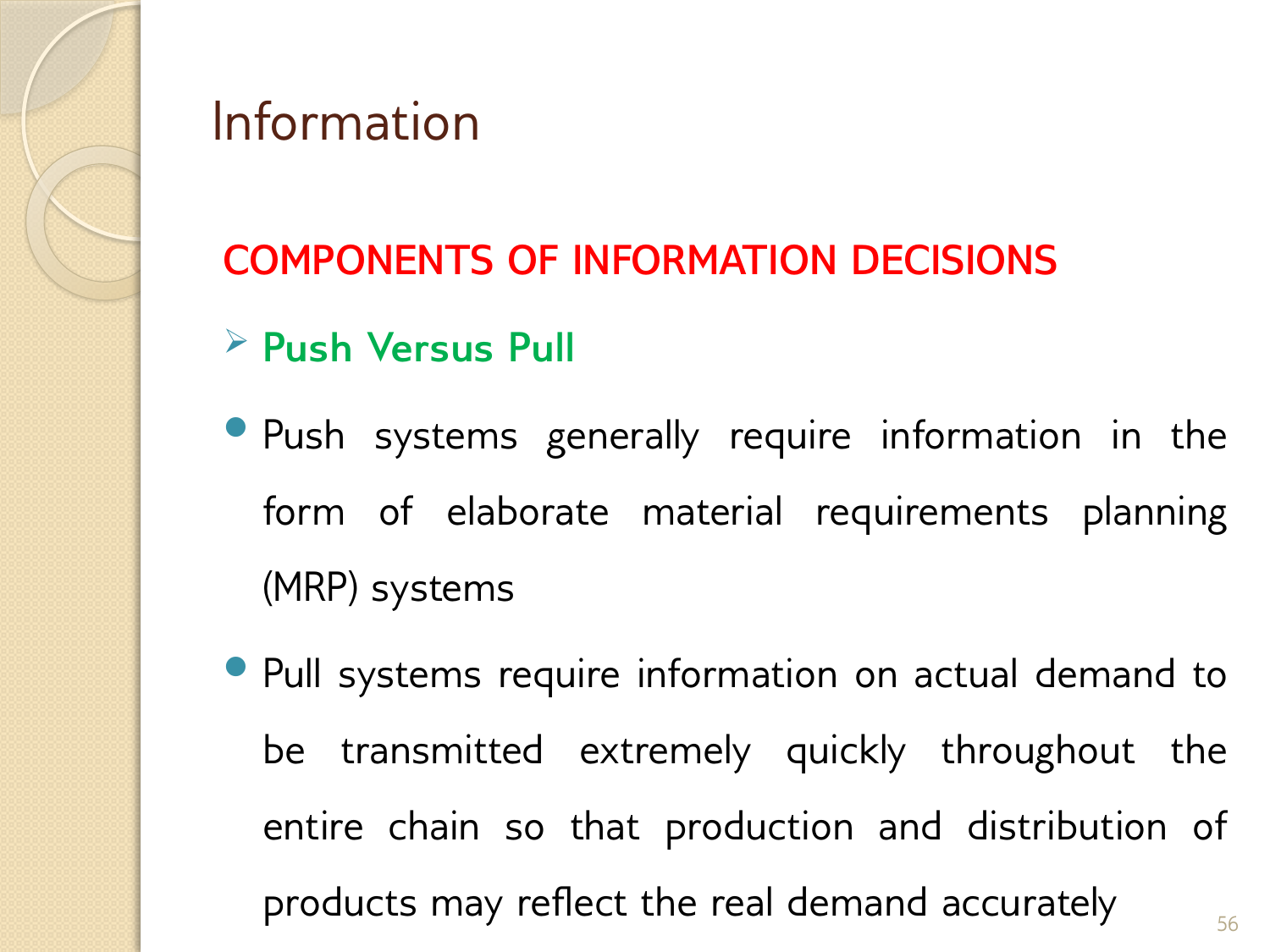

# Information
COMPONENTS OF INFORMATION DECISIONS
Push Versus Pull
Push systems generally require information in the form of elaborate material requirements planning (MRP) systems
Pull systems require information on actual demand to be transmitted extremely quickly throughout the entire chain so that production and distribution of products may reflect the real demand accurately
56